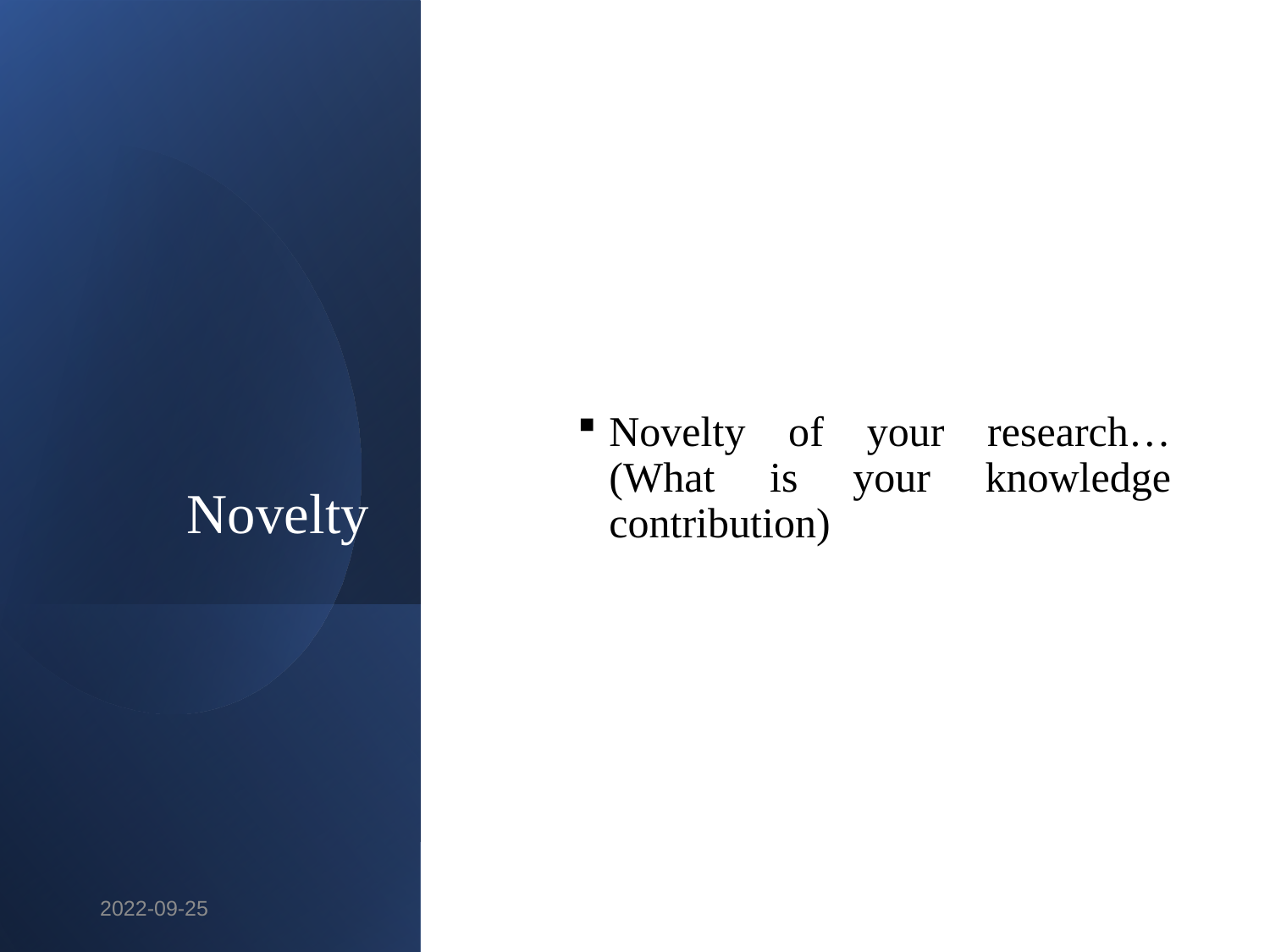

Novelty of your research… (What is your knowledge contribution)

# Novelty

13
2022-09-25